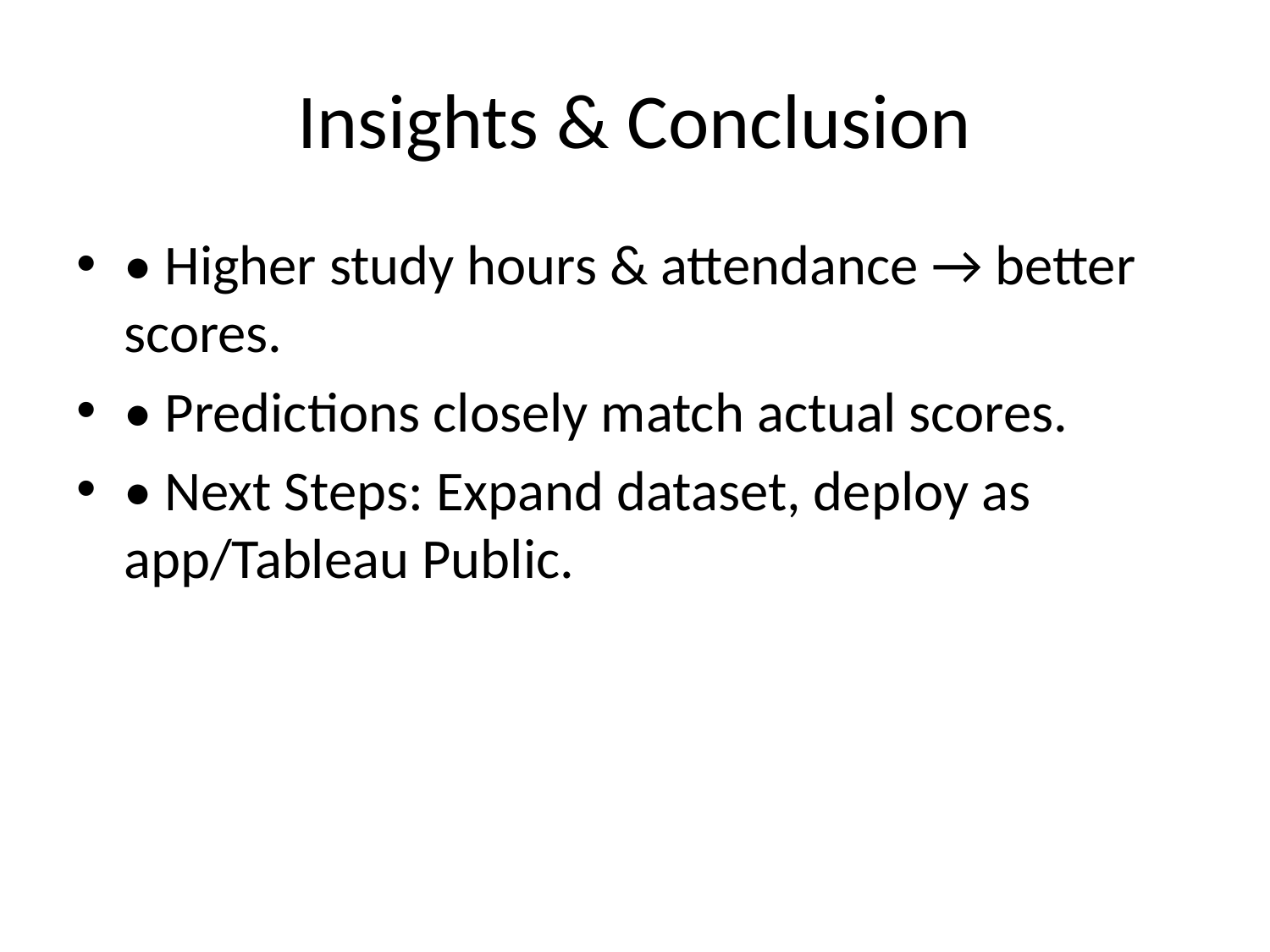

# Insights & Conclusion
• Higher study hours & attendance → better scores.
• Predictions closely match actual scores.
• Next Steps: Expand dataset, deploy as app/Tableau Public.